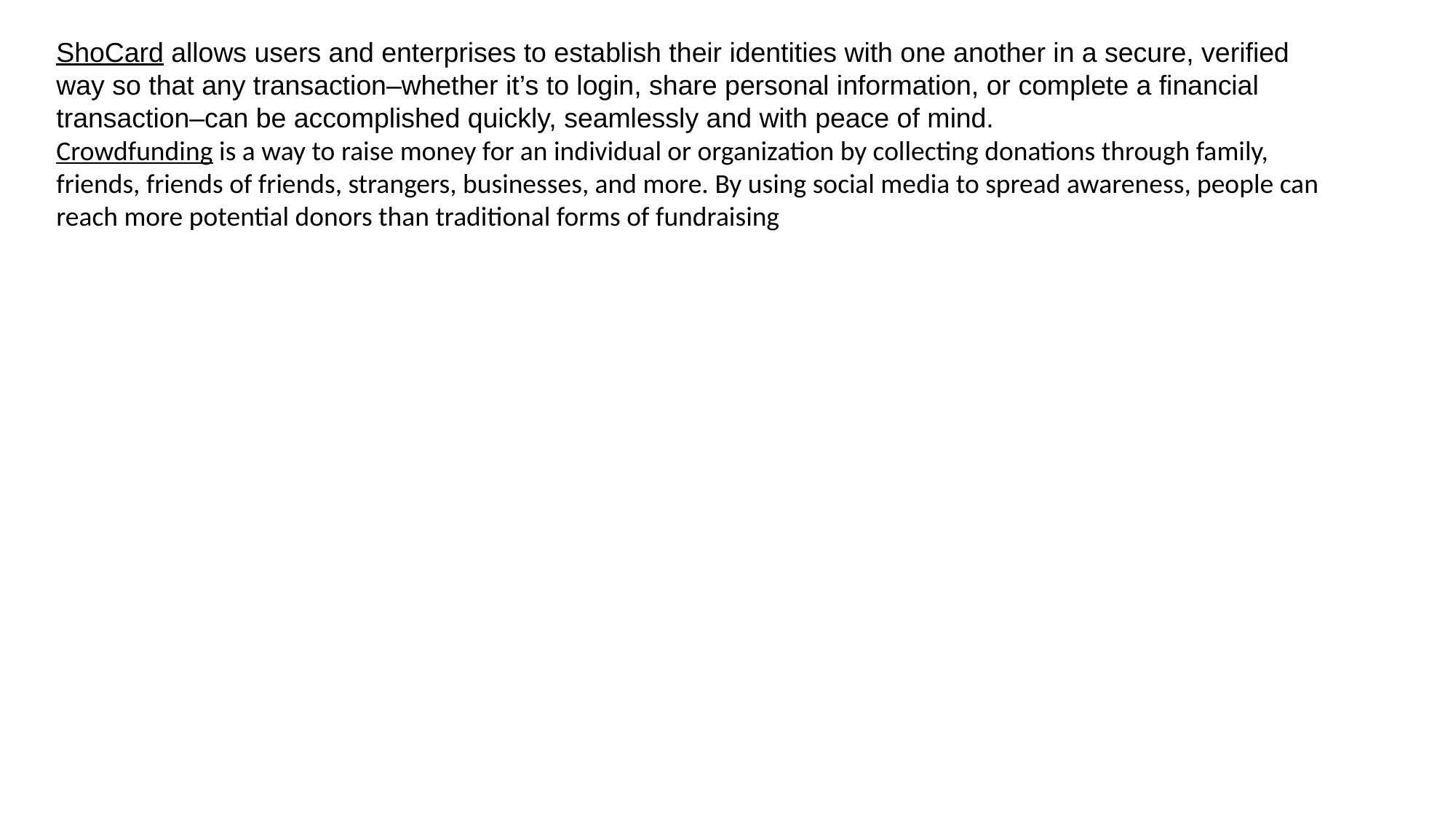

ShoCard allows users and enterprises to establish their identities with one another in a secure, verified way so that any transaction–whether it’s to login, share personal information, or complete a financial transaction–can be accomplished quickly, seamlessly and with peace of mind.
Crowdfunding is a way to raise money for an individual or organization by collecting donations through family, friends, friends of friends, strangers, businesses, and more. By using social media to spread awareness, people can reach more potential donors than traditional forms of fundraising